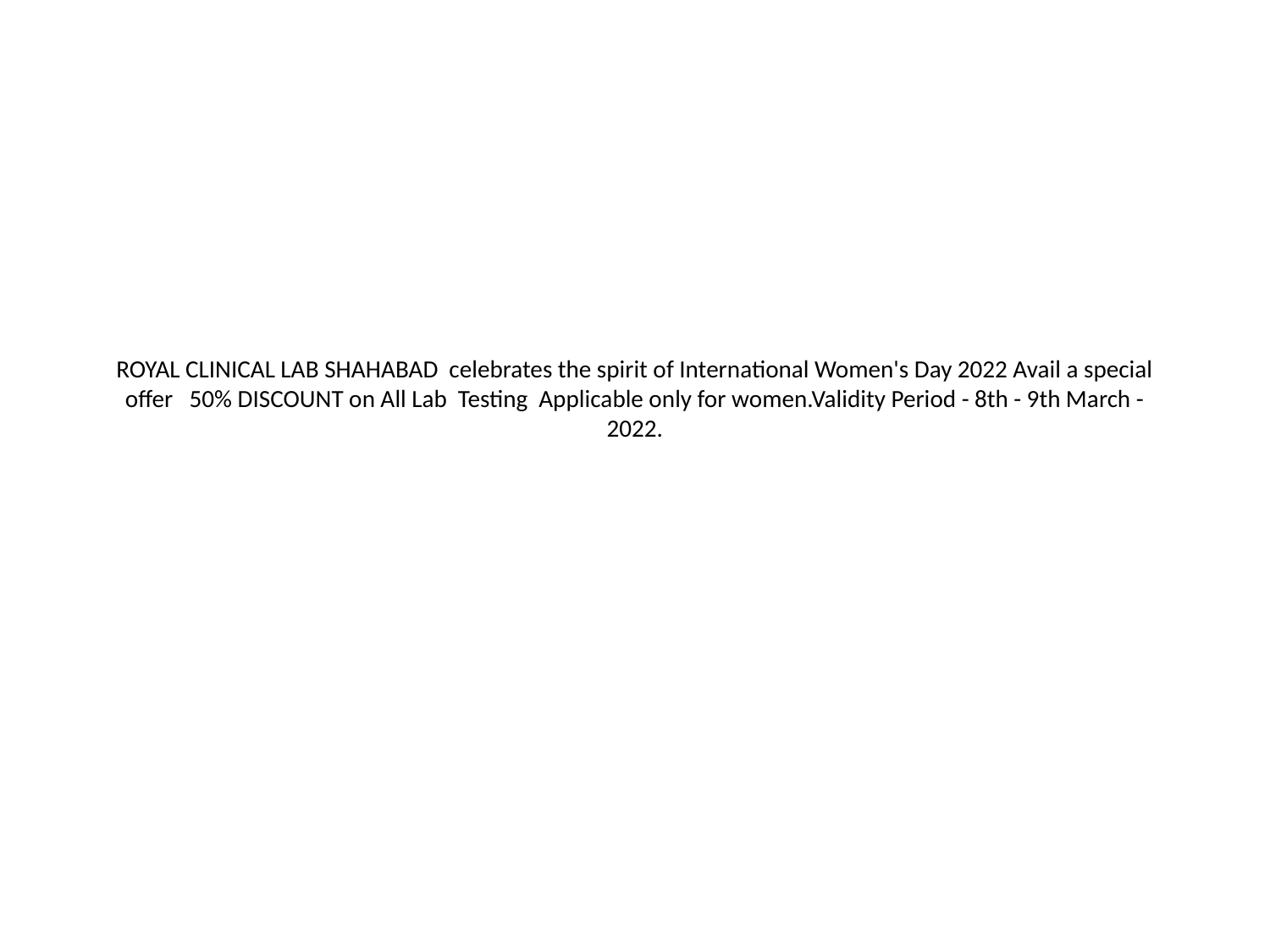

# ROYAL CLINICAL LAB SHAHABAD  celebrates the spirit of International Women's Day 2022 Avail a special offer   50% DISCOUNT on All Lab  Testing  Applicable only for women.Validity Period - 8th - 9th March - 2022.